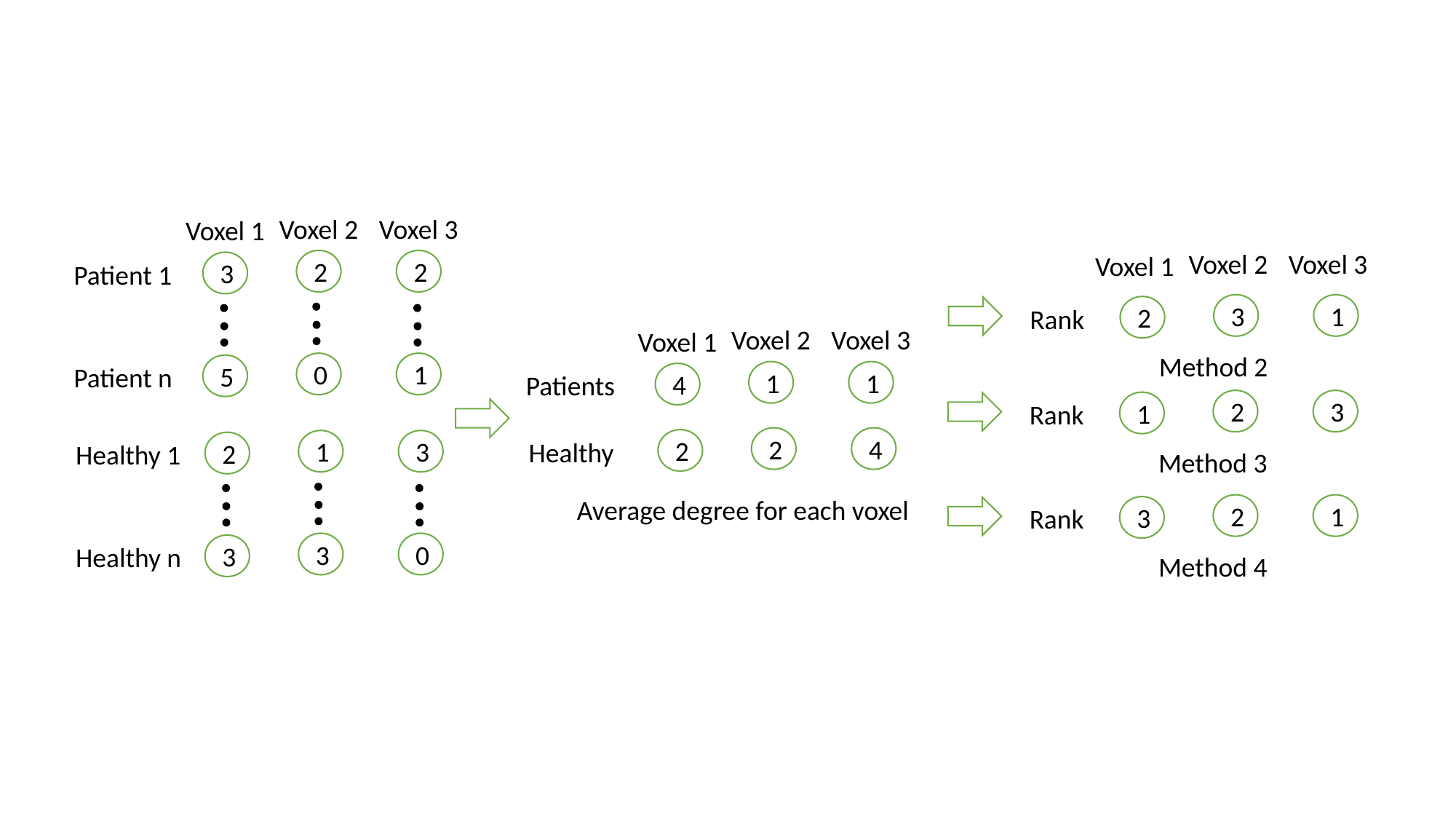

Voxel 2
Voxel 3
Voxel 1
Voxel 2
Voxel 3
Voxel 1
2
2
Patient 1
3
3
1
Rank
2

Voxel 2
Voxel 3
Voxel 1

Method 2
0
1
Patient n
5
1
1
Patients
4
2
3
Rank
1

2
4
Healthy
2
1
3
Healthy 1
2
Method 3

Average degree for each voxel
2
1
Rank
3

3
0
Healthy n
3
Method 4